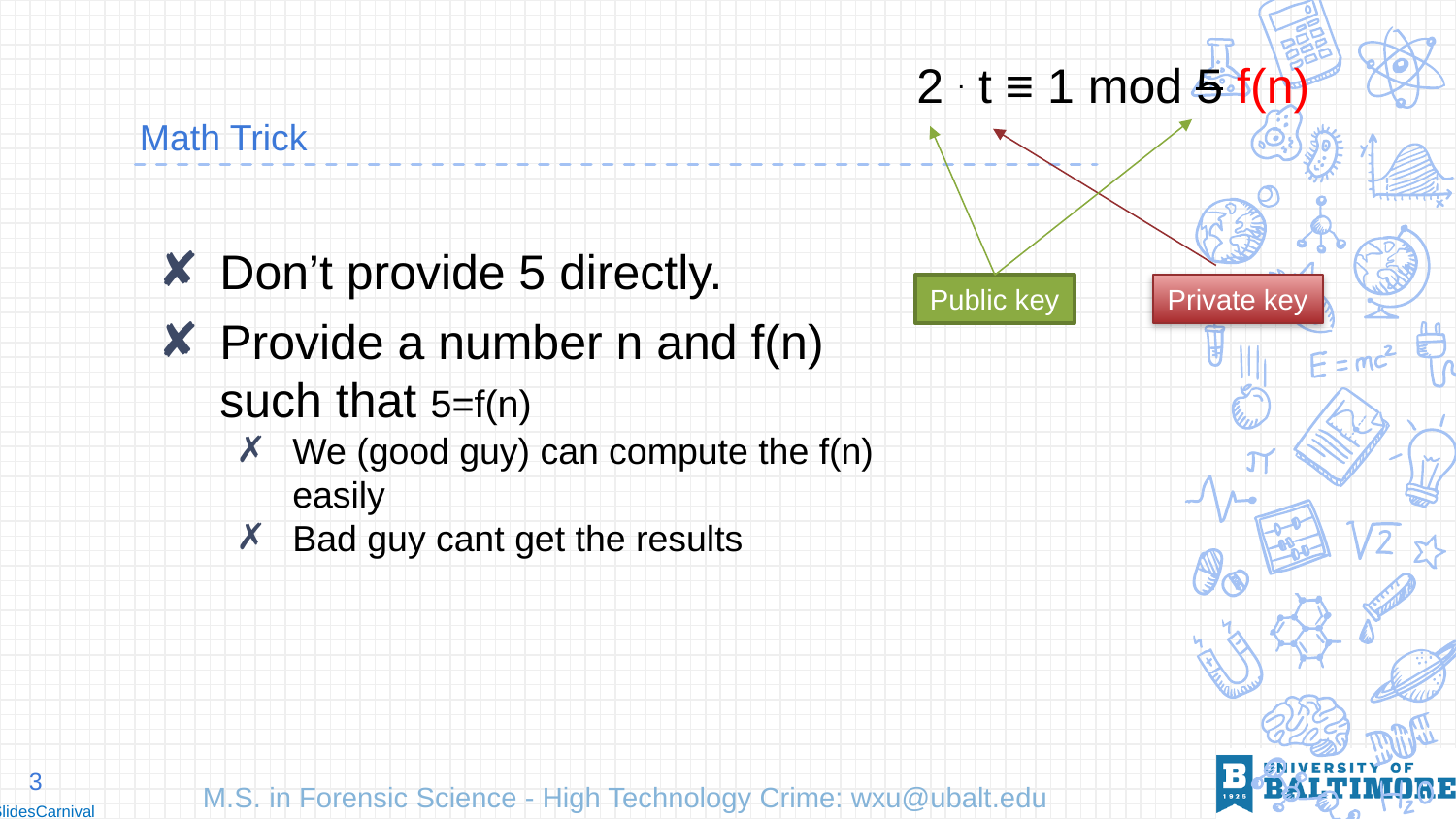

# Math Trick
2 . t ≡ 1 mod 5 f(n)
Don’t provide 5 directly.
Provide a number n and f(n) such that 5=f(n)
We (good guy) can compute the f(n) easily
Bad guy cant get the results
Public key
Private key
3